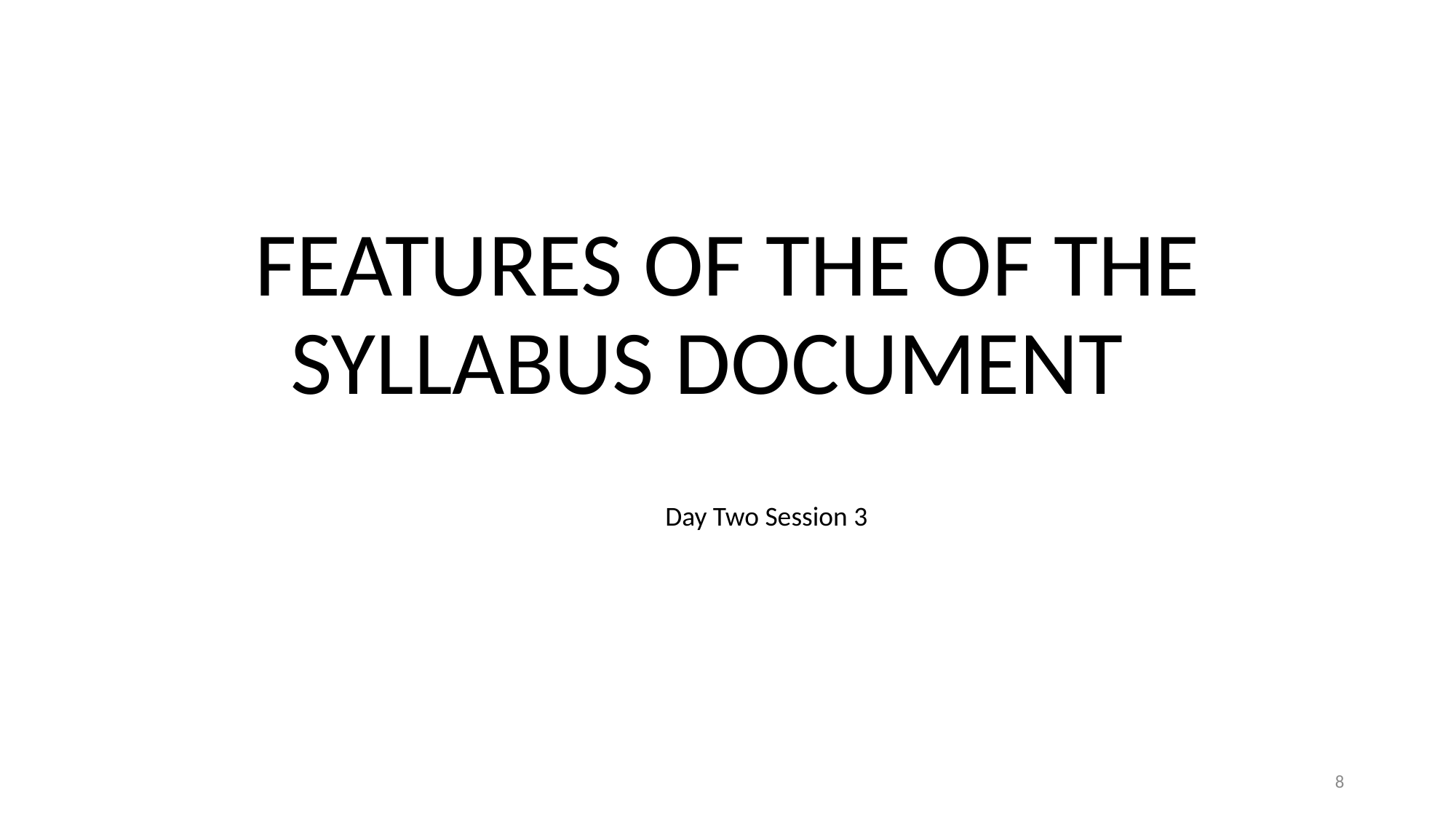

# FEATURES OF THE OF THE SYLLABUS DOCUMENT
Day Two Session 3
8